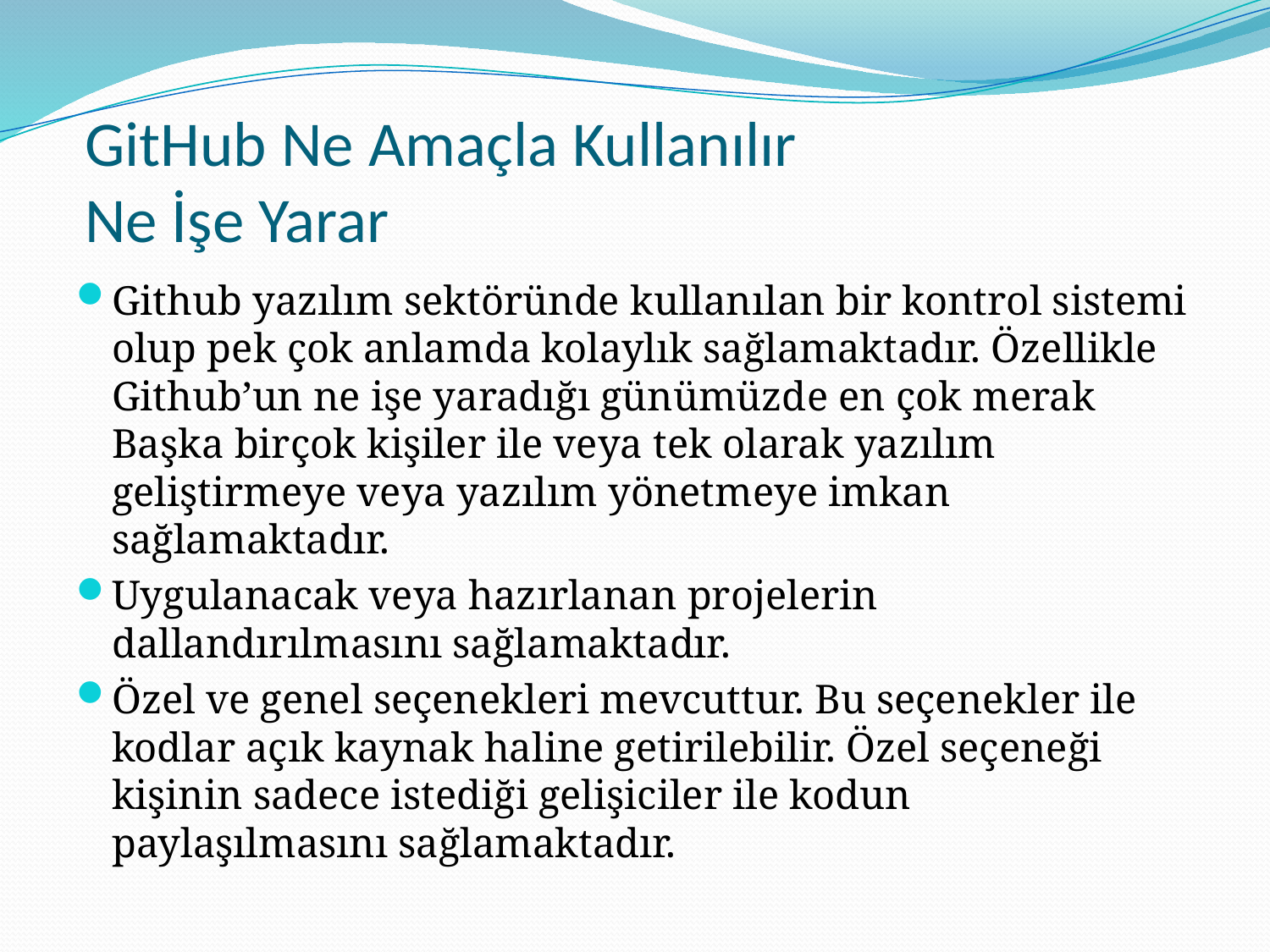

# GitHub Ne Amaçla Kullanılır Ne İşe Yarar
Github yazılım sektöründe kullanılan bir kontrol sistemi olup pek çok anlamda kolaylık sağlamaktadır. Özellikle Github’un ne işe yaradığı günümüzde en çok merak Başka birçok kişiler ile veya tek olarak yazılım geliştirmeye veya yazılım yönetmeye imkan sağlamaktadır.
Uygulanacak veya hazırlanan projelerin dallandırılmasını sağlamaktadır.
Özel ve genel seçenekleri mevcuttur. Bu seçenekler ile kodlar açık kaynak haline getirilebilir. Özel seçeneği kişinin sadece istediği gelişiciler ile kodun paylaşılmasını sağlamaktadır.